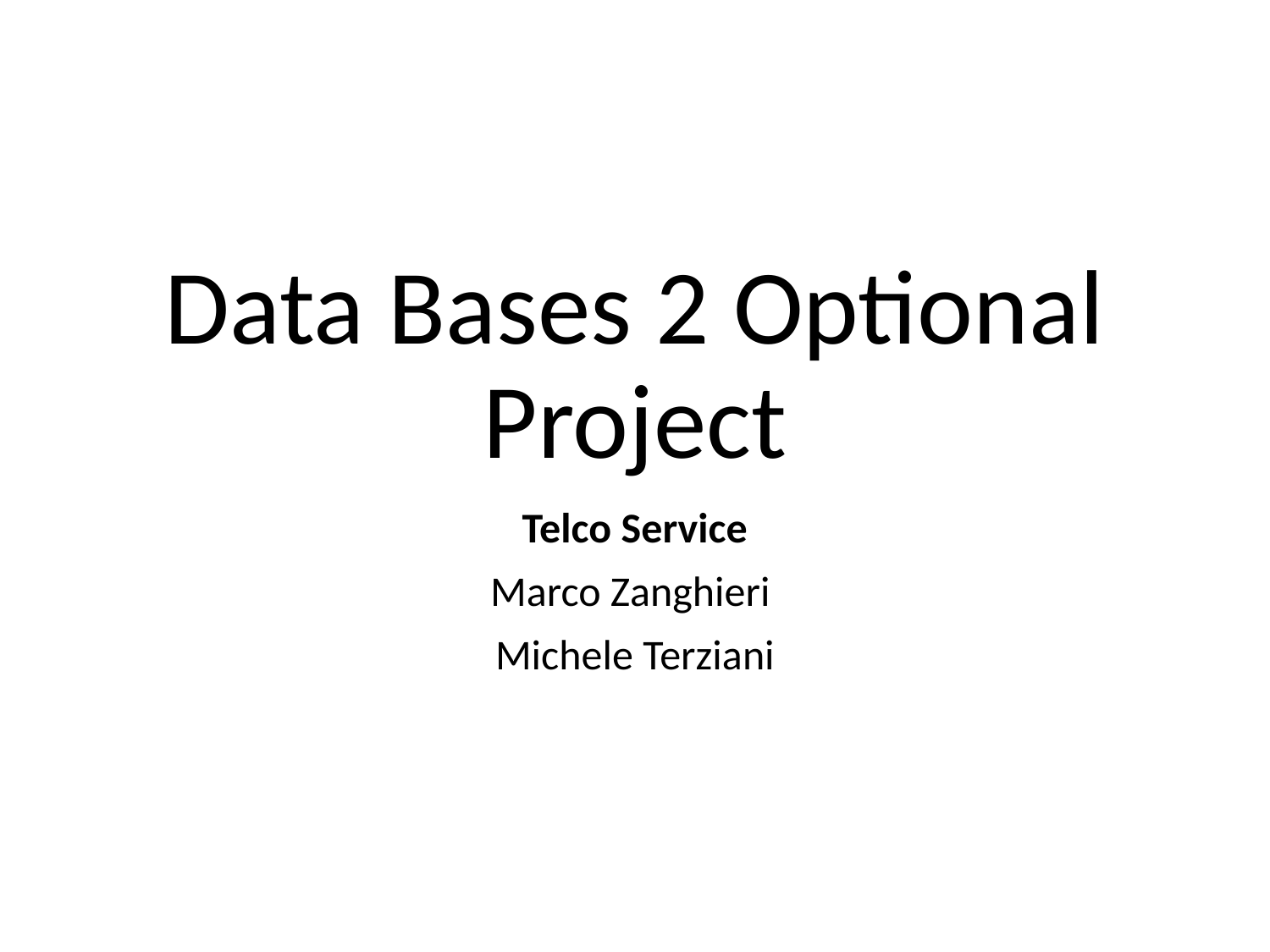

# Data Bases 2 Optional Project
Telco Service
Marco Zanghieri
Michele Terziani